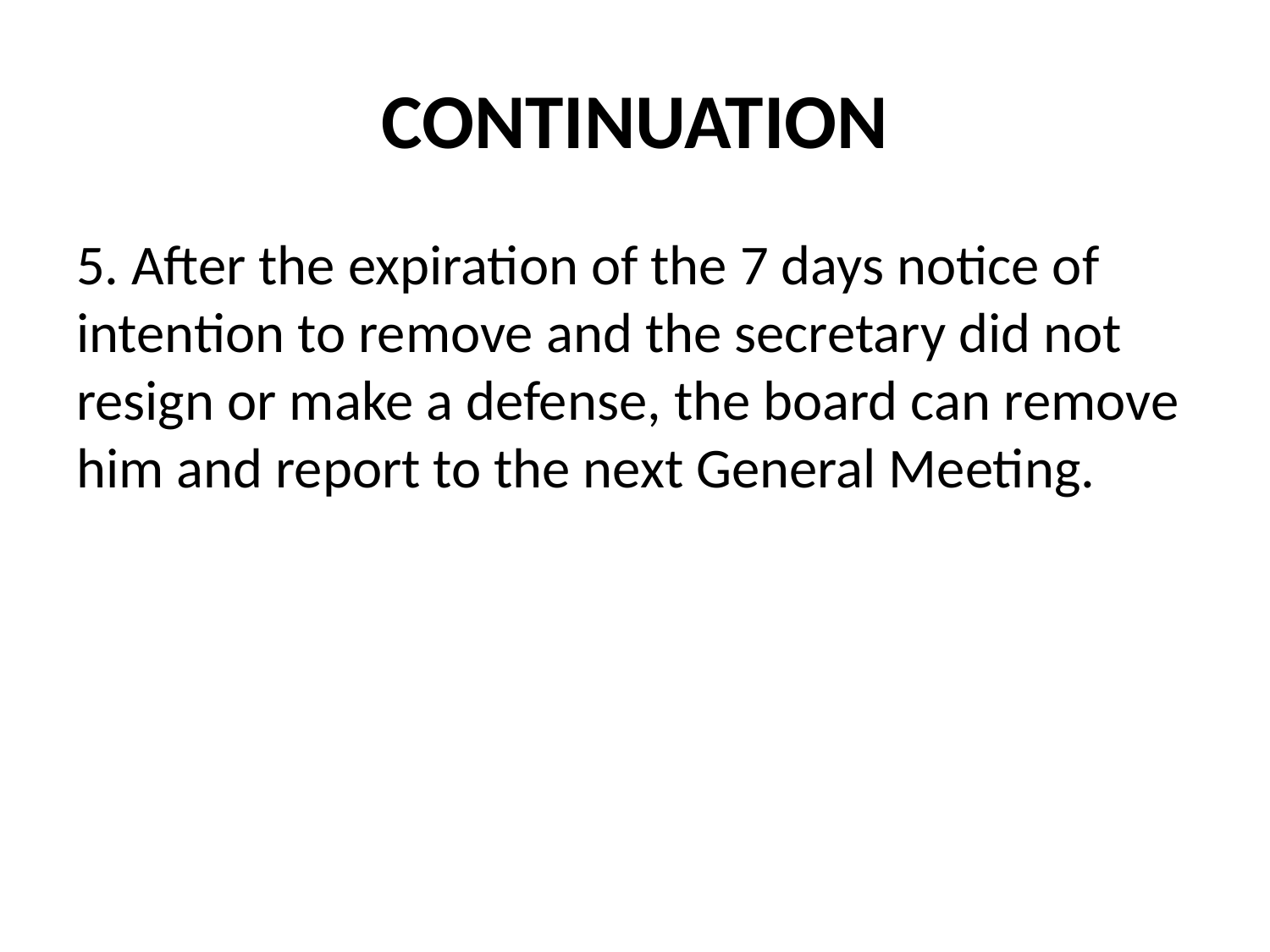

# CONTINUATION
5. After the expiration of the 7 days notice of intention to remove and the secretary did not resign or make a defense, the board can remove him and report to the next General Meeting.